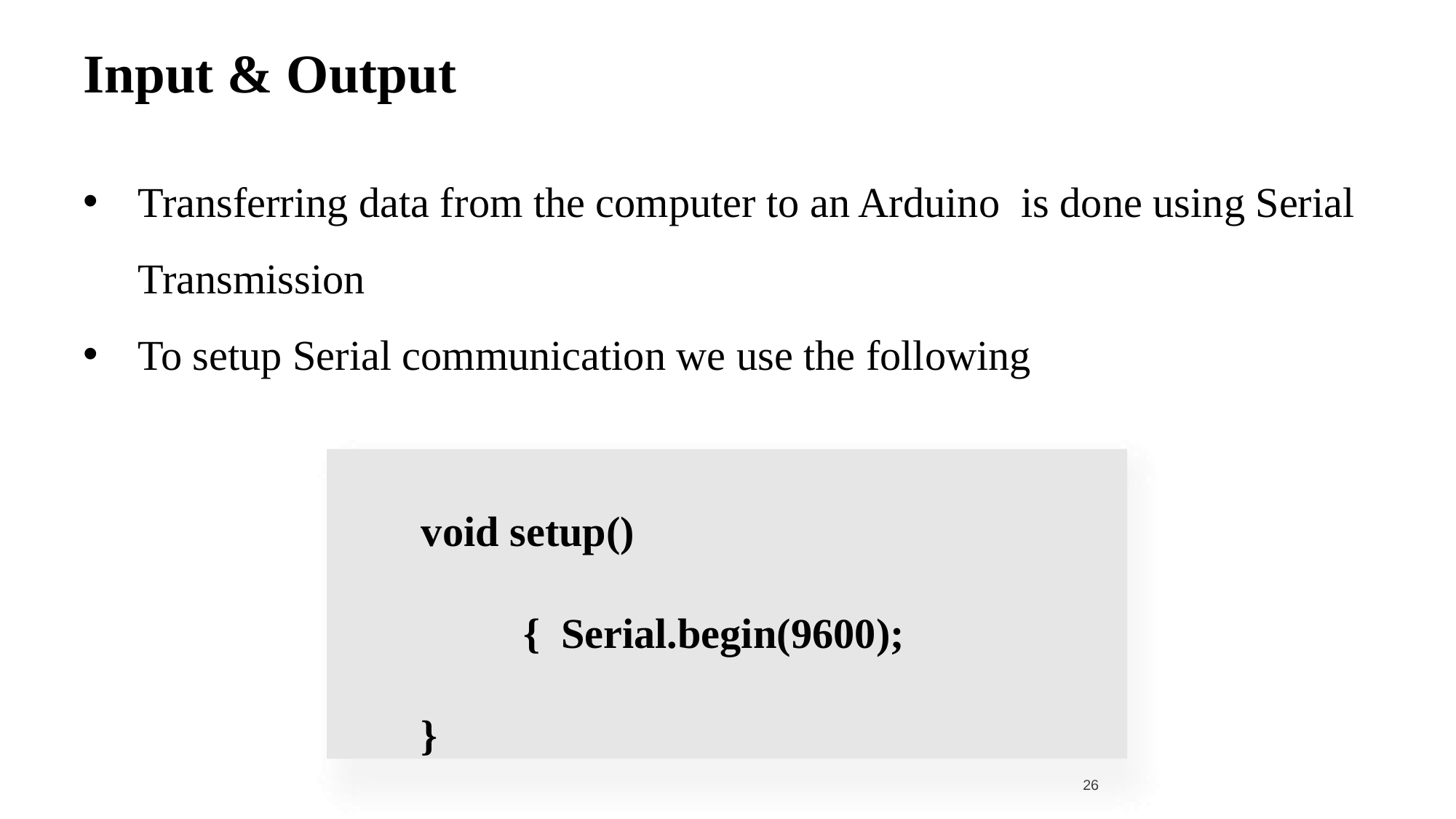

# Input & Output
Transferring data from the computer to an Arduino  is done using Serial Transmission
To setup Serial communication we use the following

void setup() {  Serial.begin(9600);

}
26